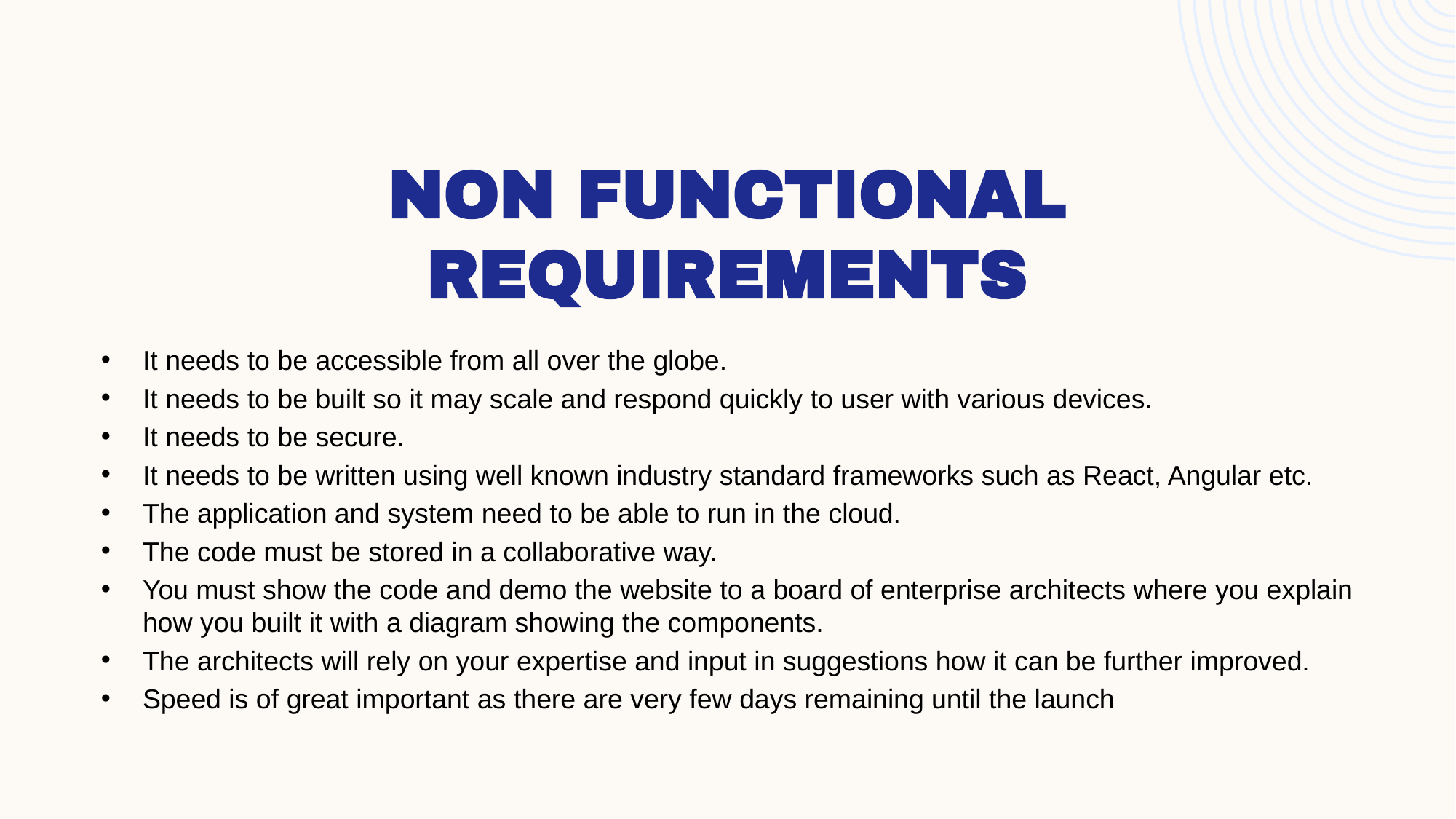

# Non FUNCTIONAL REQUIREMENTS
It needs to be accessible from all over the globe.
It needs to be built so it may scale and respond quickly to user with various devices.
It needs to be secure.
It needs to be written using well known industry standard frameworks such as React, Angular etc.
The application and system need to be able to run in the cloud.
The code must be stored in a collaborative way.
You must show the code and demo the website to a board of enterprise architects where you explain how you built it with a diagram showing the components.
The architects will rely on your expertise and input in suggestions how it can be further improved.
Speed is of great important as there are very few days remaining until the launch